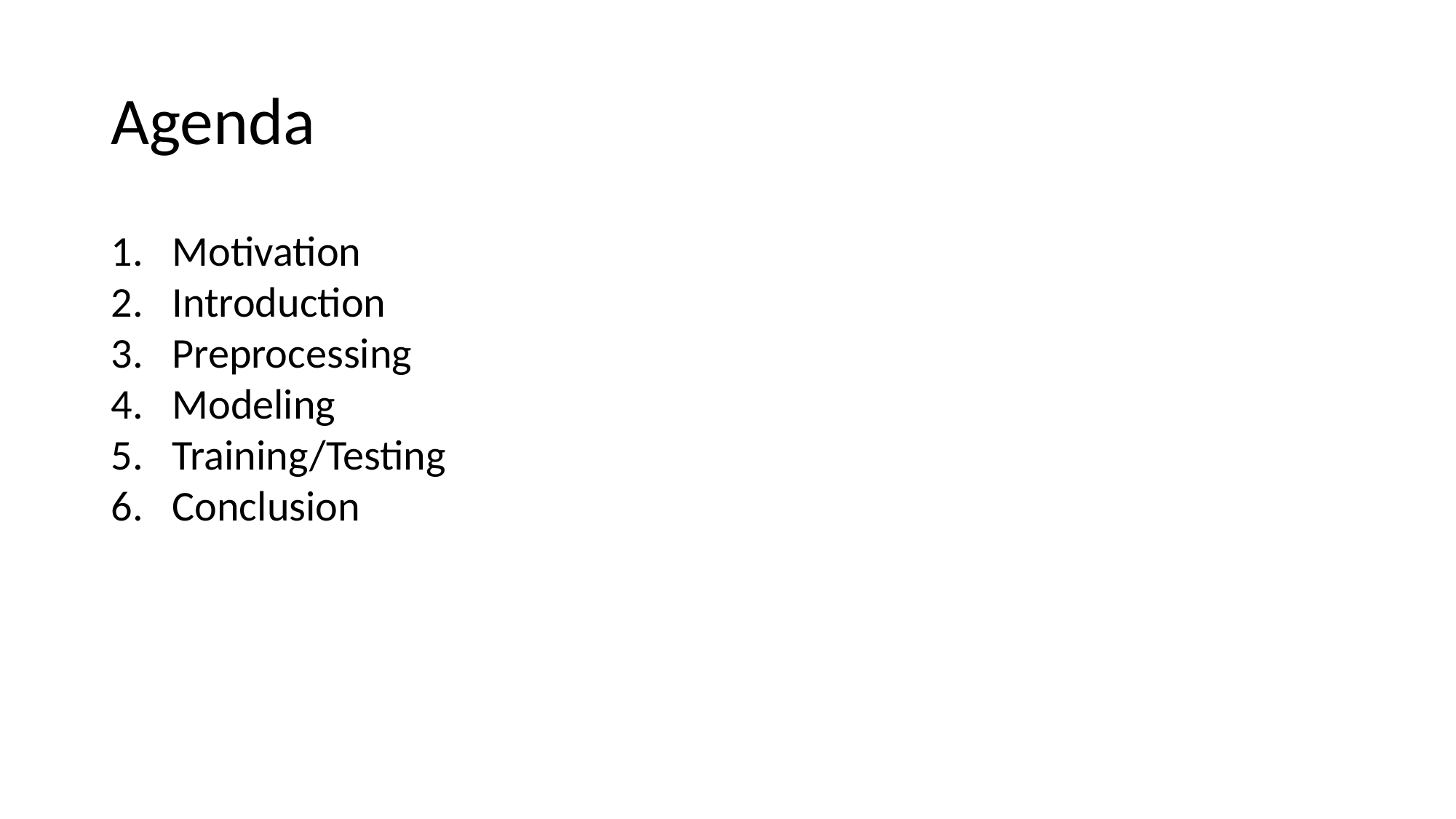

# Agenda
Motivation
Introduction
Preprocessing
Modeling
Training/Testing
Conclusion